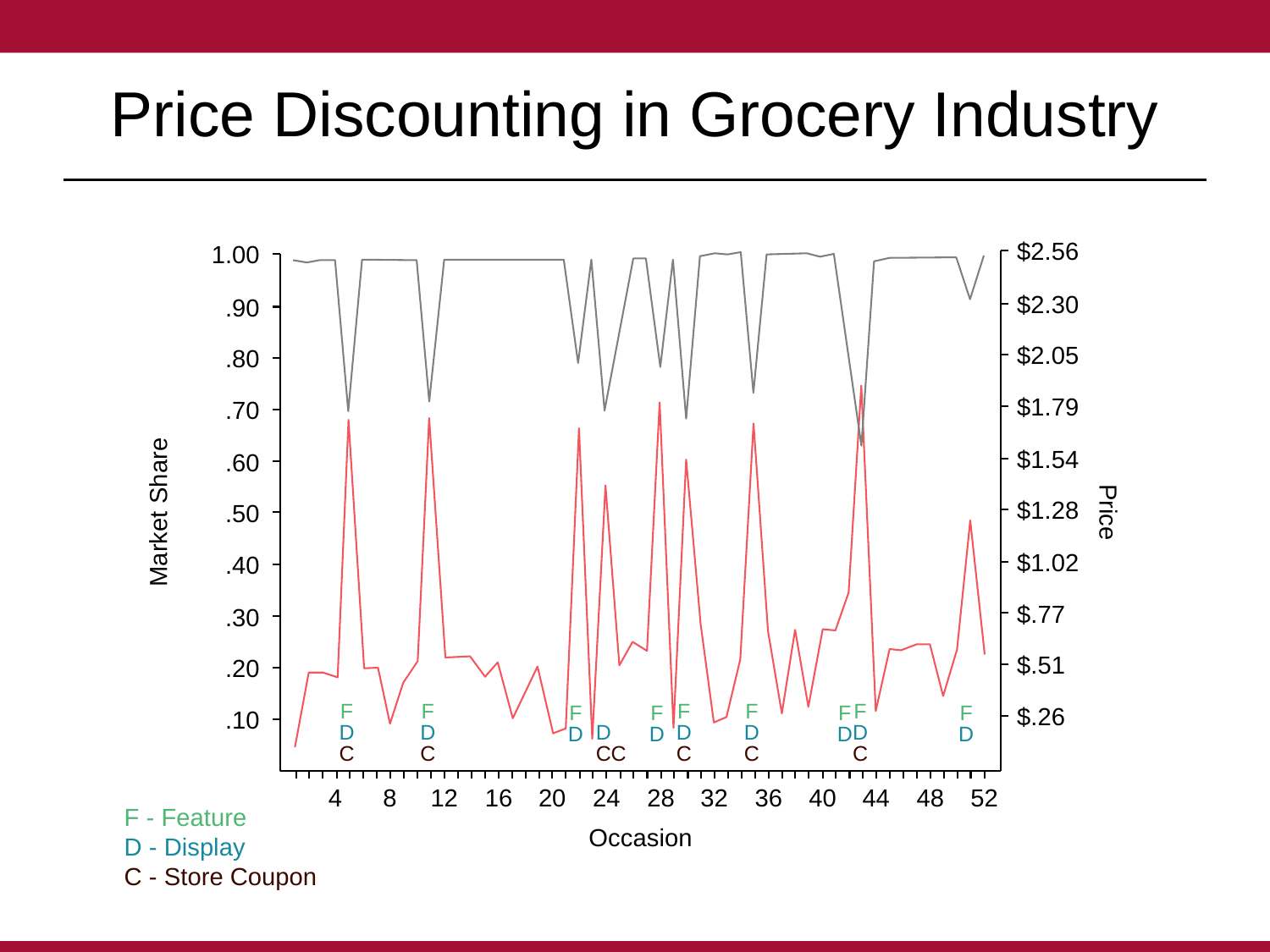

# Price Discounting in Grocery Industry
$2.56
1.00

$2.30
.90
$2.05
.80

$1.79
.70
$1.54
.60
$1.28
.50
Market Share
Price
$1.02
.40
$.77
.30
$.51
.20
F
D
F
D
F
D
F
D
$.26
F
D
C
F
D
C
F
D
C
F
D
C
F
D
C
.10
D
C

C
4
8
12
16
20
24
28
32
36
40
44
48
52
F - Feature
D - Display
C - Store Coupon
Occasion